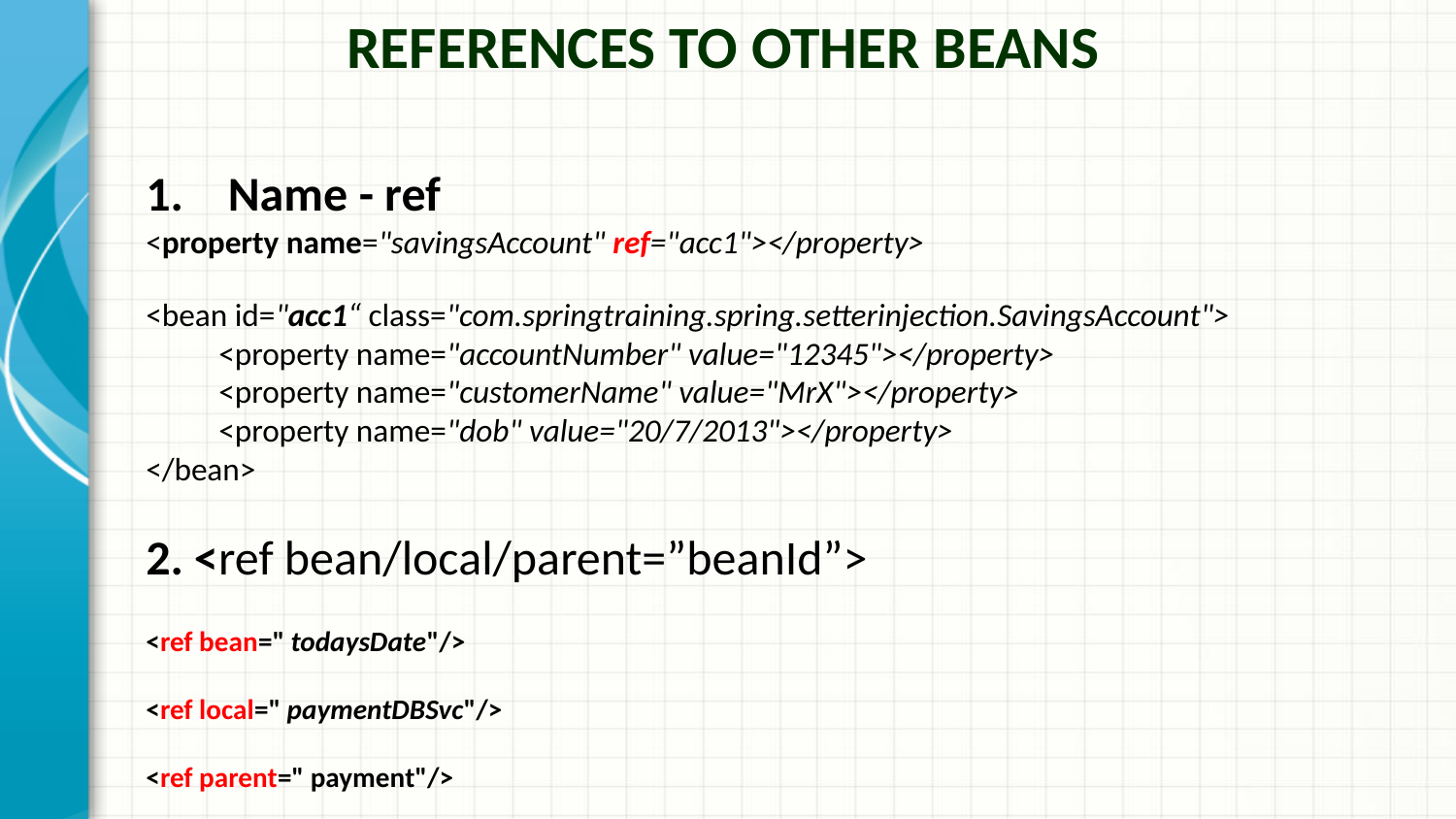

References to other beans

Name - ref
<property name="savingsAccount" ref="acc1"></property>

<bean id="acc1“ class="com.springtraining.spring.setterinjection.SavingsAccount">
<property name="accountNumber" value="12345"></property>
<property name="customerName" value="MrX"></property>
<property name="dob" value="20/7/2013"></property>
</bean>

2. <ref bean/local/parent=”beanId”>

<ref bean=" todaysDate"/>

<ref local=" paymentDBSvc"/>

<ref parent=" payment"/>